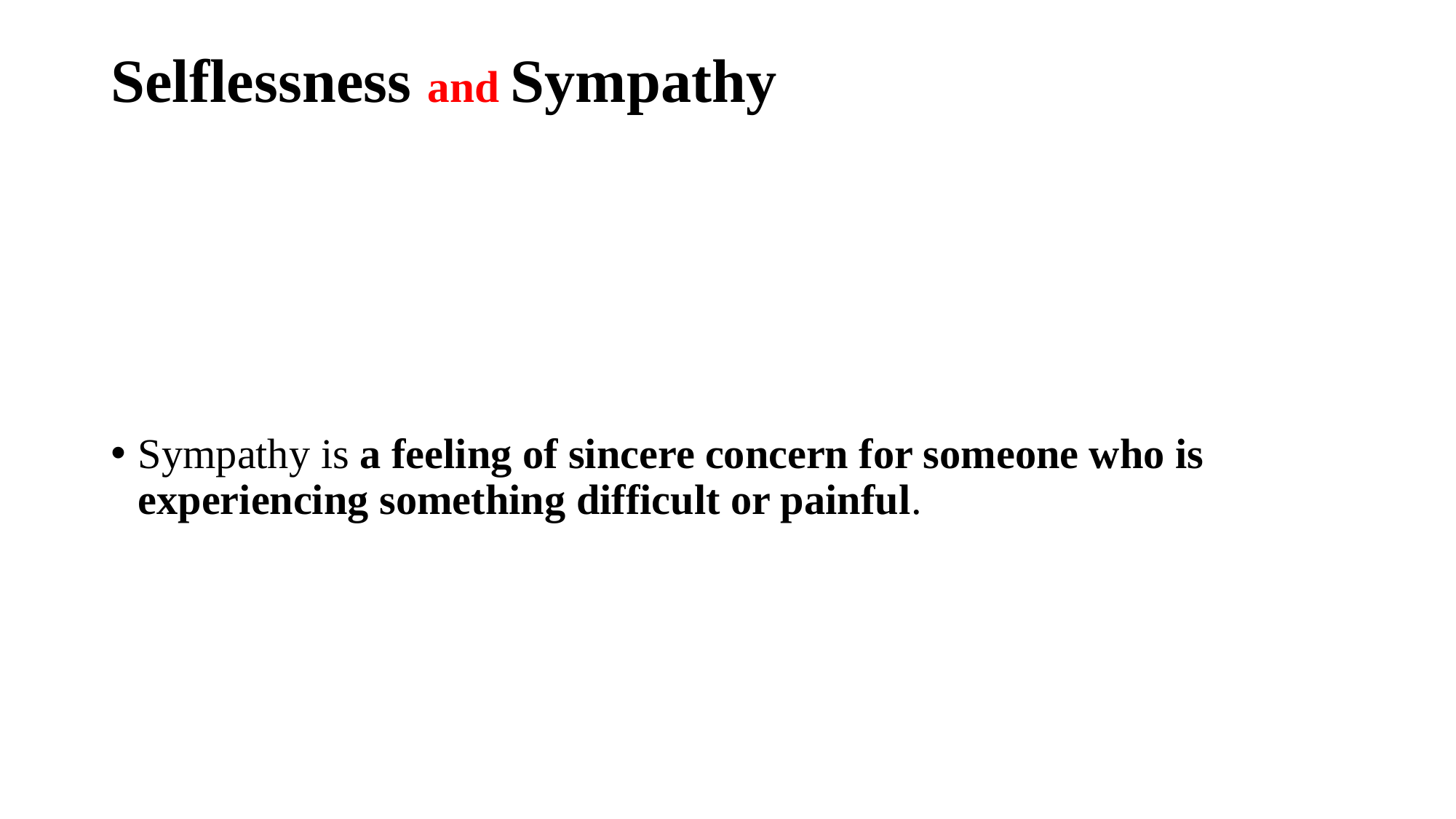

# Selflessness and Sympathy
Sympathy is a feeling of sincere concern for someone who is experiencing something difficult or painful.